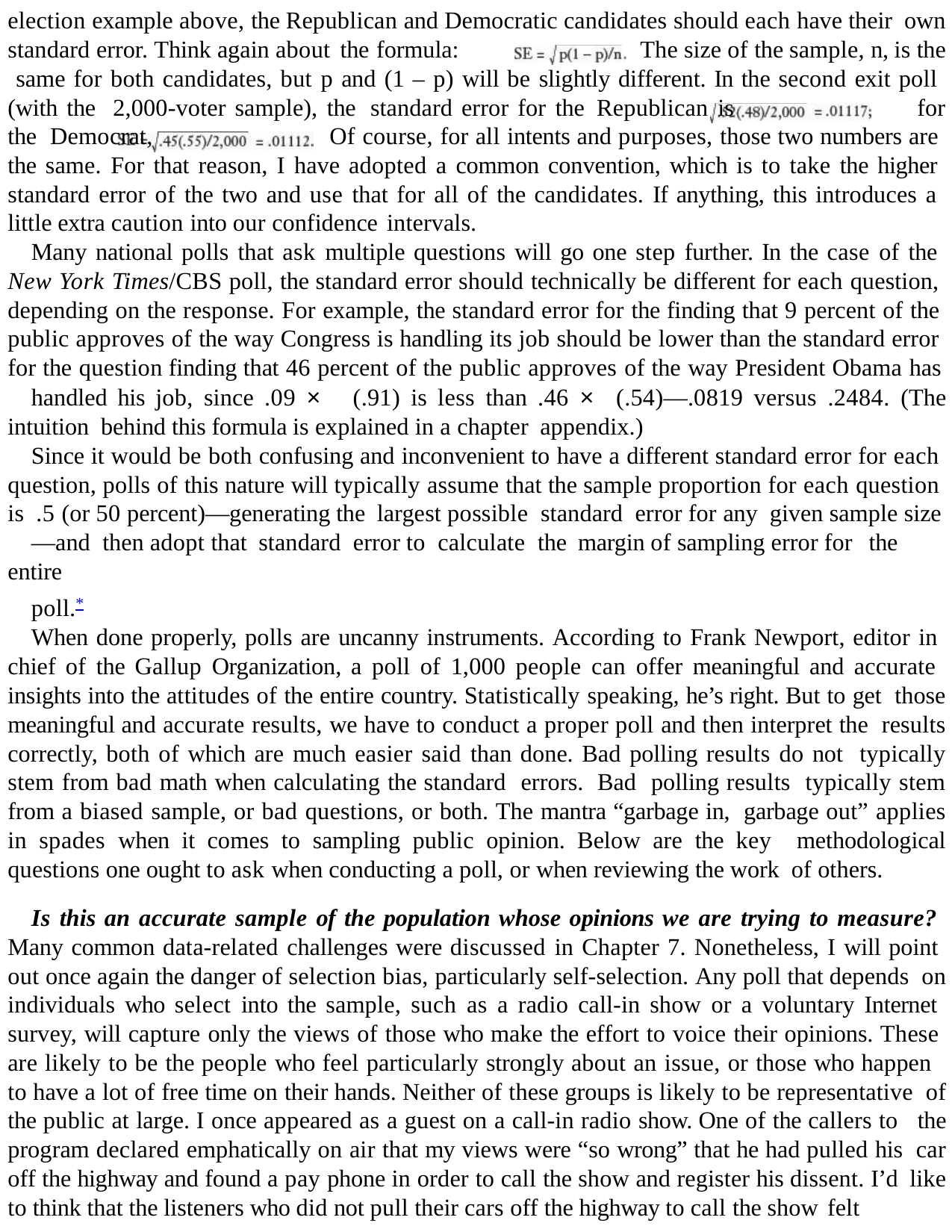

election example above, the Republican and Democratic candidates should each have their  own standard error. Think again about the formula:	The size of the sample, n, is the  same for both candidates, but p and (1 – p) will be slightly different. In the second exit poll  (with the  2,000-voter sample), the standard error for the Republican is	for the  Democrat,	Of course, for all intents and purposes, those two numbers are  the same. For that reason, I have adopted a common convention, which is to take the higher  standard error of the two and use that for all of the candidates. If anything, this introduces a  little extra caution into our confidence intervals.
Many national polls that ask multiple questions will go one step further. In the case of the  New York Times/CBS poll, the standard error should technically be different for each question,  depending on the response. For example, the standard error for the finding that 9 percent of the  public approves of the way Congress is handling its job should be lower than the standard error  for the question finding that 46 percent of the public approves of the way President Obama has
handled his job, since .09 × (.91) is less than .46 × (.54)—.0819 versus .2484. (The intuition  behind this formula is explained in a chapter appendix.)
Since it would be both confusing and inconvenient to have a different standard error for each  question, polls of this nature will typically assume that the sample proportion for each question  is  .5 (or 50 percent)—generating the  largest possible  standard  error for any  given sample size
—and  then adopt that  standard  error to  calculate  the  margin of sampling error for  the  entire
poll.*
When done properly, polls are uncanny instruments. According to Frank Newport, editor in  chief of the Gallup Organization, a poll of 1,000 people can offer meaningful and accurate  insights into the attitudes of the entire country. Statistically speaking, he’s right. But to get  those meaningful and accurate results, we have to conduct a proper poll and then interpret the  results correctly, both of which are much easier said than done. Bad polling results do not  typically stem from bad math when calculating the standard  errors. Bad  polling results  typically stem from a biased sample, or bad questions, or both. The mantra “garbage in,  garbage out” applies in spades when it comes to sampling public opinion. Below are the key  methodological questions one ought to ask when conducting a poll, or when reviewing the work  of others.
Is this an accurate sample of the population whose opinions we are trying to measure?  Many common data-related challenges were discussed in Chapter 7. Nonetheless, I will point  out once again the danger of selection bias, particularly self-selection. Any poll that depends  on individuals who select into the sample, such as a radio call-in show or a voluntary Internet  survey, will capture only the views of those who make the effort to voice their opinions. These  are likely to be the people who feel particularly strongly about an issue, or those who happen   to have a lot of free time on their hands. Neither of these groups is likely to be representative  of the public at large. I once appeared as a guest on a call-in radio show. One of the callers to  the program declared emphatically on air that my views were “so wrong” that he had pulled his  car off the highway and found a pay phone in order to call the show and register his dissent. I’d  like to think that the listeners who did not pull their cars off the highway to call the show felt